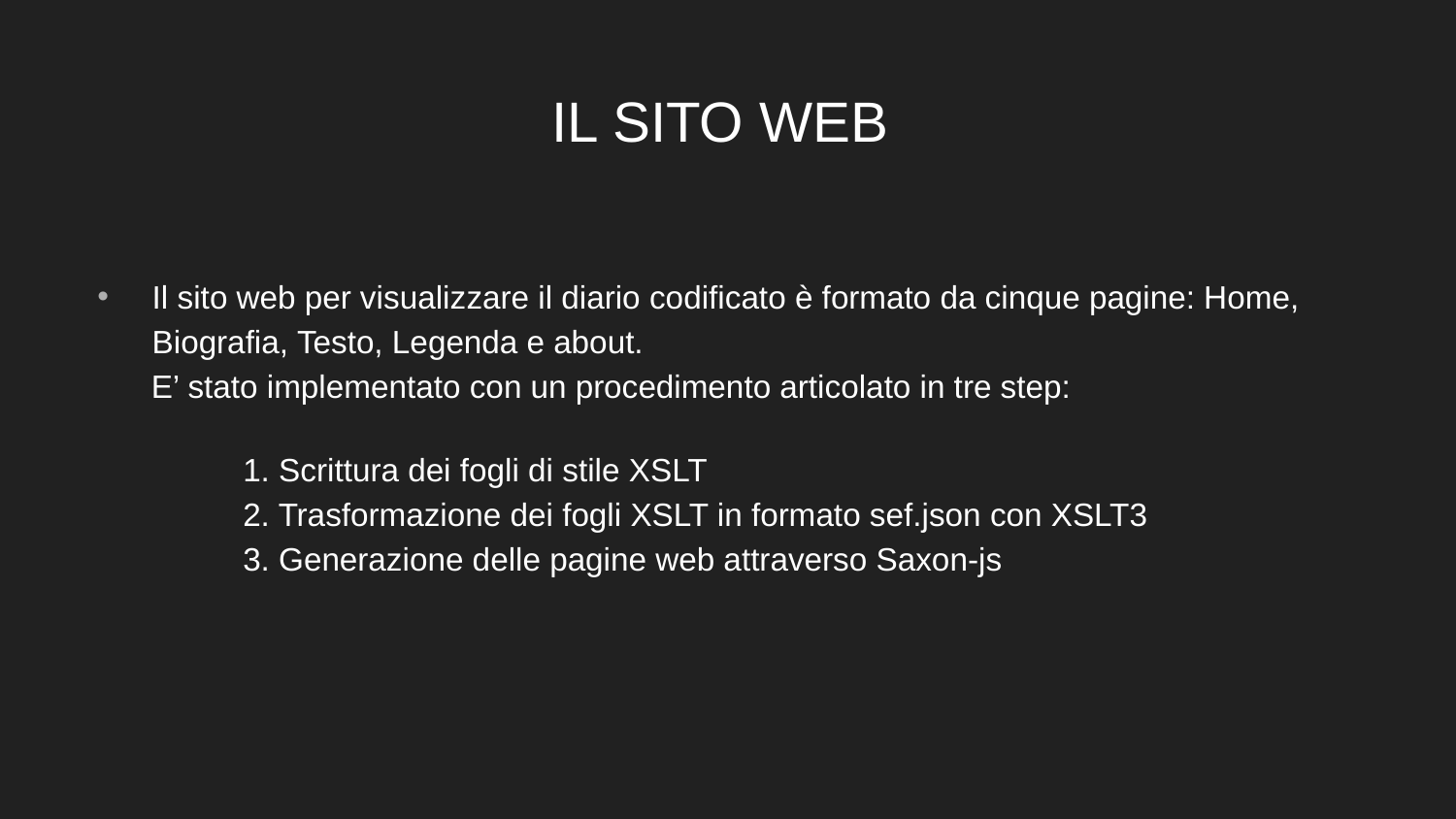

# IL SITO WEB
Il sito web per visualizzare il diario codificato è formato da cinque pagine: Home, Biografia, Testo, Legenda e about.
      E’ stato implementato con un procedimento articolato in tre step:

 	1. Scrittura dei fogli di stile XSLT
	2. Trasformazione dei fogli XSLT in formato sef.json con XSLT3
	3. Generazione delle pagine web attraverso Saxon-js